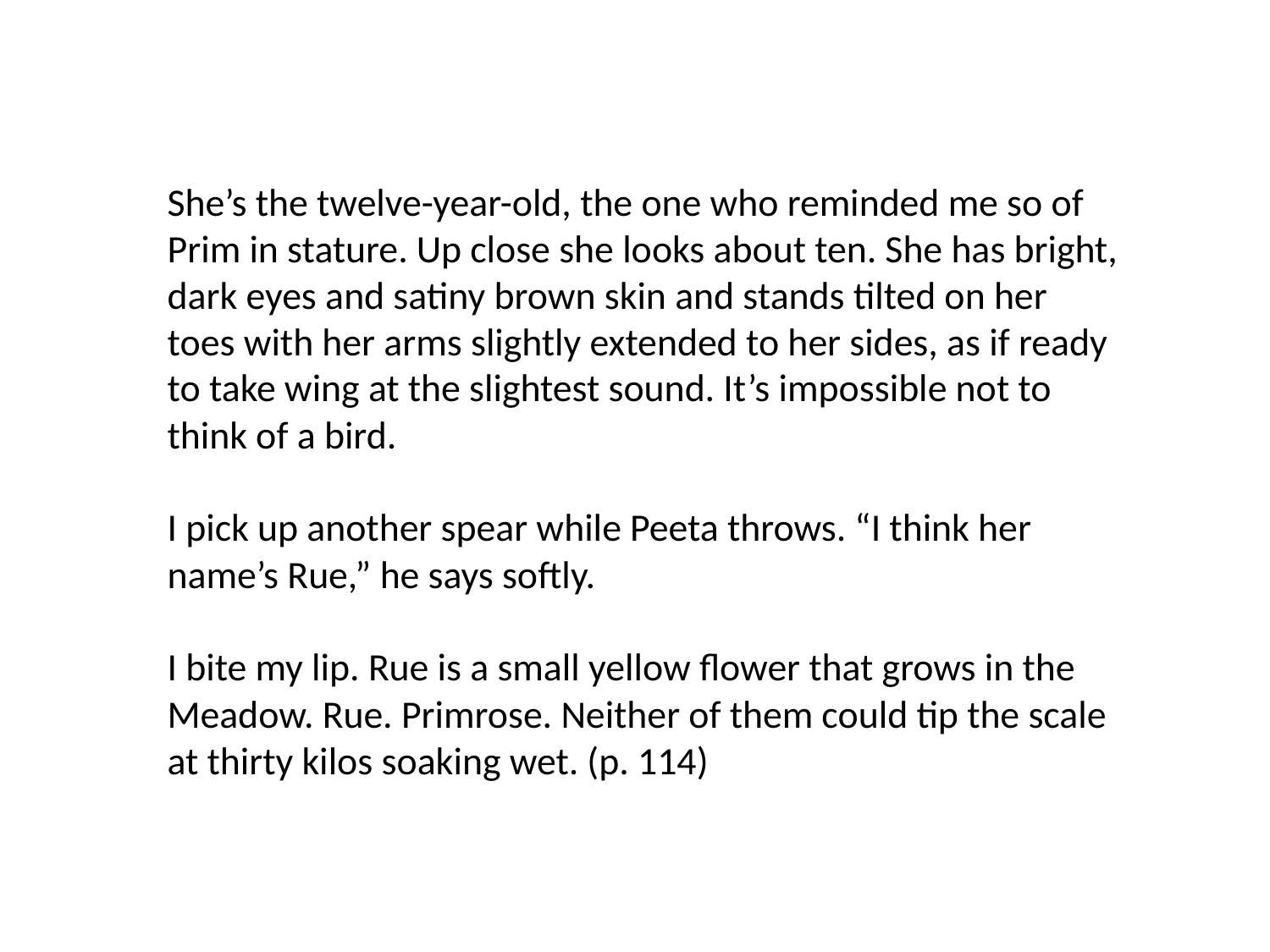

She’s the twelve-year-old, the one who reminded me so of Prim in stature. Up close she looks about ten. She has bright, dark eyes and satiny brown skin and stands tilted on her toes with her arms slightly extended to her sides, as if ready to take wing at the slightest sound. It’s impossible not to think of a bird.

I pick up another spear while Peeta throws. “I think her name’s Rue,” he says softly.

I bite my lip. Rue is a small yellow flower that grows in the Meadow. Rue. Primrose. Neither of them could tip the scale at thirty kilos soaking wet. (p. 114)